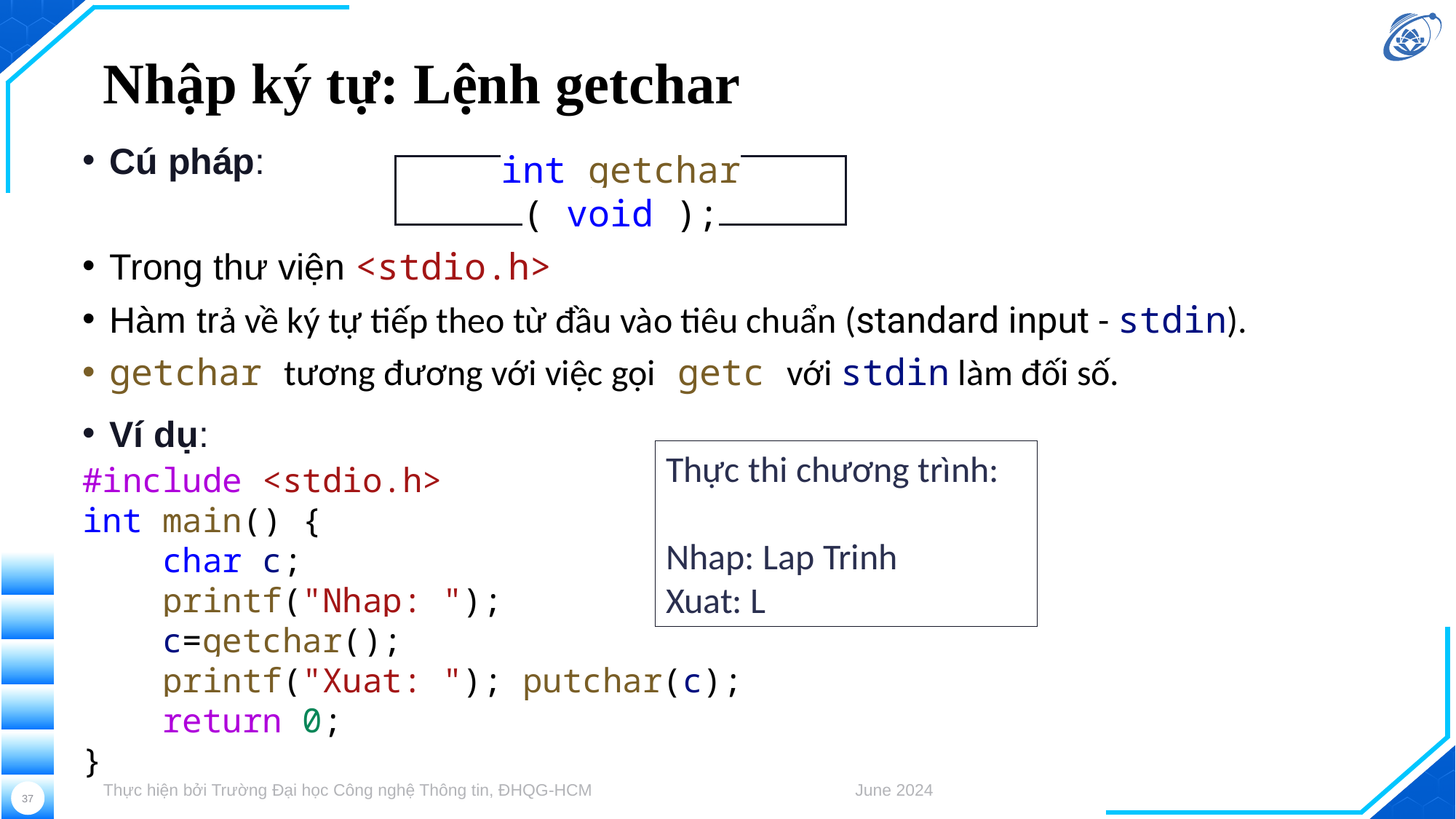

# Nhập ký tự: Lệnh getchar
Cú pháp:

Trong thư viện <stdio.h>
Hàm trả về ký tự tiếp theo từ đầu vào tiêu chuẩn (standard input - stdin).
getchar tương đương với việc gọi getc với stdin làm đối số.
Ví dụ:
#include <stdio.h>
int main() {
    char c;
    printf("Nhap: ");
    c=getchar();
    printf("Xuat: "); putchar(c);
    return 0;
}
int getchar ( void );
Thực thi chương trình:

Nhap: Lap Trinh
Xuat: L
Thực hiện bởi Trường Đại học Công nghệ Thông tin, ĐHQG-HCM
June 2024
37